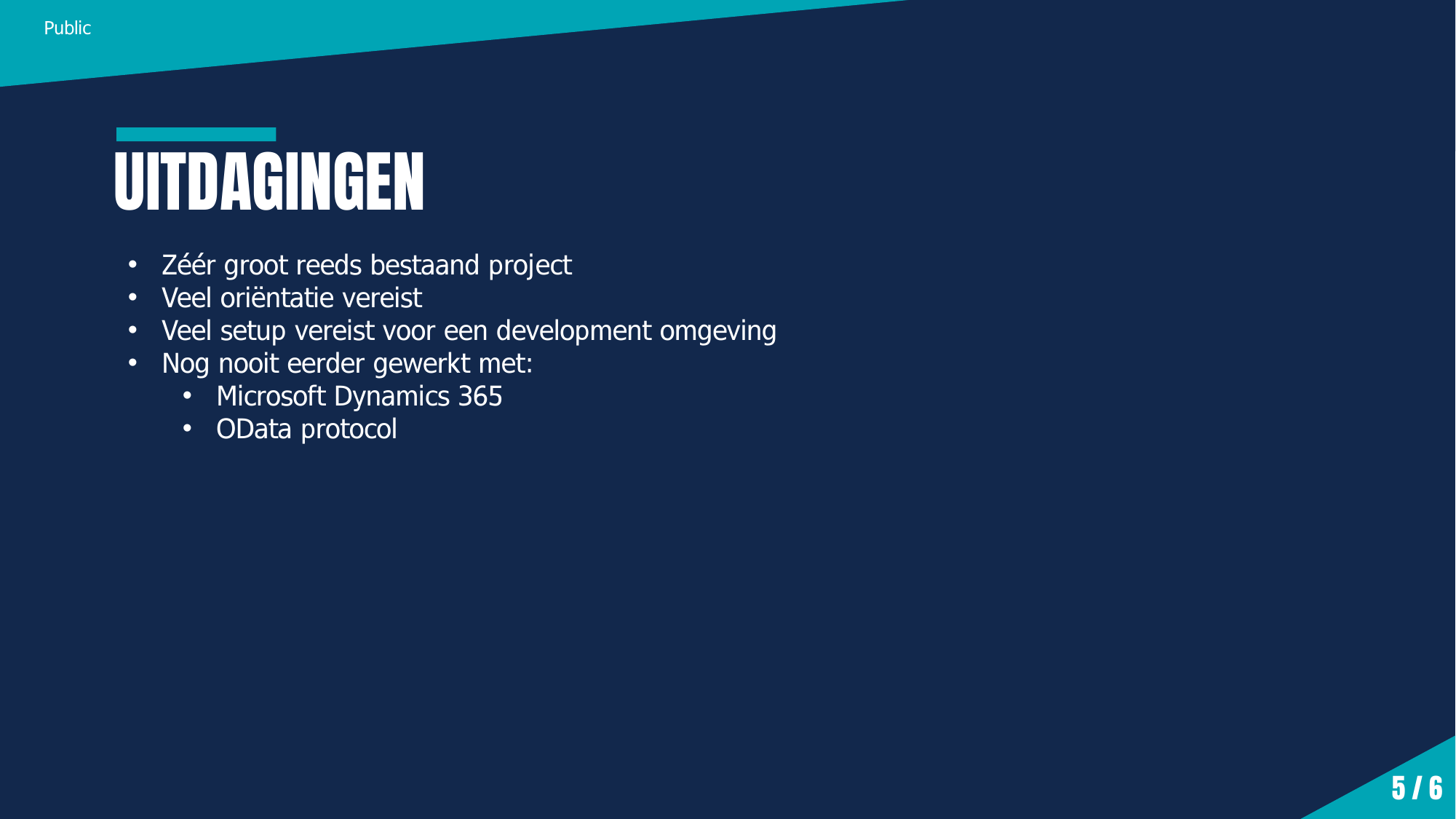

Public
# UITDAGINGEN
Zéér groot reeds bestaand project
Veel oriëntatie vereist
Veel setup vereist voor een development omgeving
Nog nooit eerder gewerkt met:
Microsoft Dynamics 365
OData protocol
5 / 6